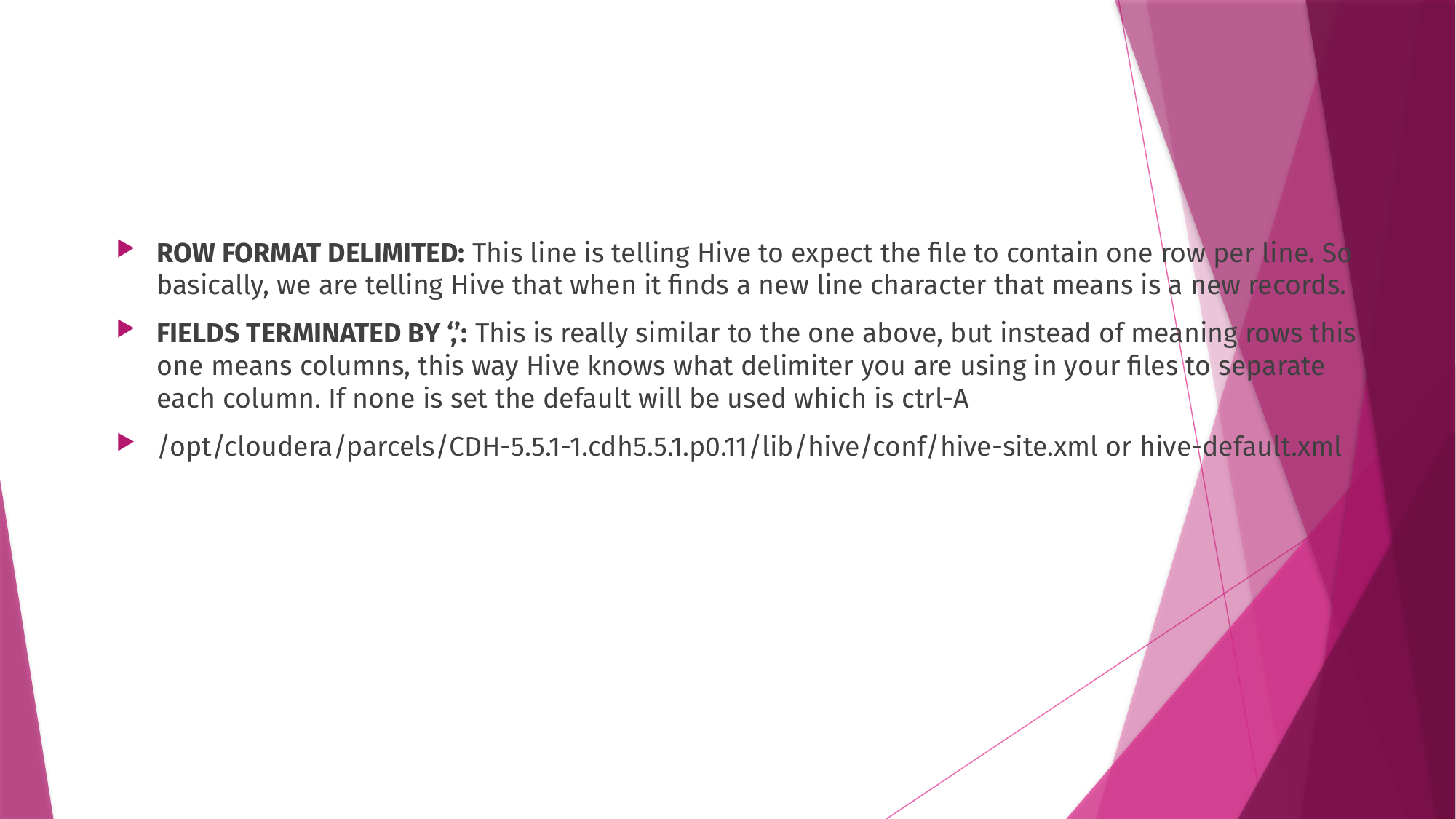

#

ROW FORMAT DELIMITED: This line is telling Hive to expect the file to contain one row per line. So basically, we are telling Hive that when it finds a new line character that means is a new records.
FIELDS TERMINATED BY ‘,’: This is really similar to the one above, but instead of meaning rows this one means columns, this way Hive knows what delimiter you are using in your files to separate each column. If none is set the default will be used which is ctrl-A
/opt/cloudera/parcels/CDH-5.5.1-1.cdh5.5.1.p0.11/lib/hive/conf/hive-site.xml or hive-default.xml